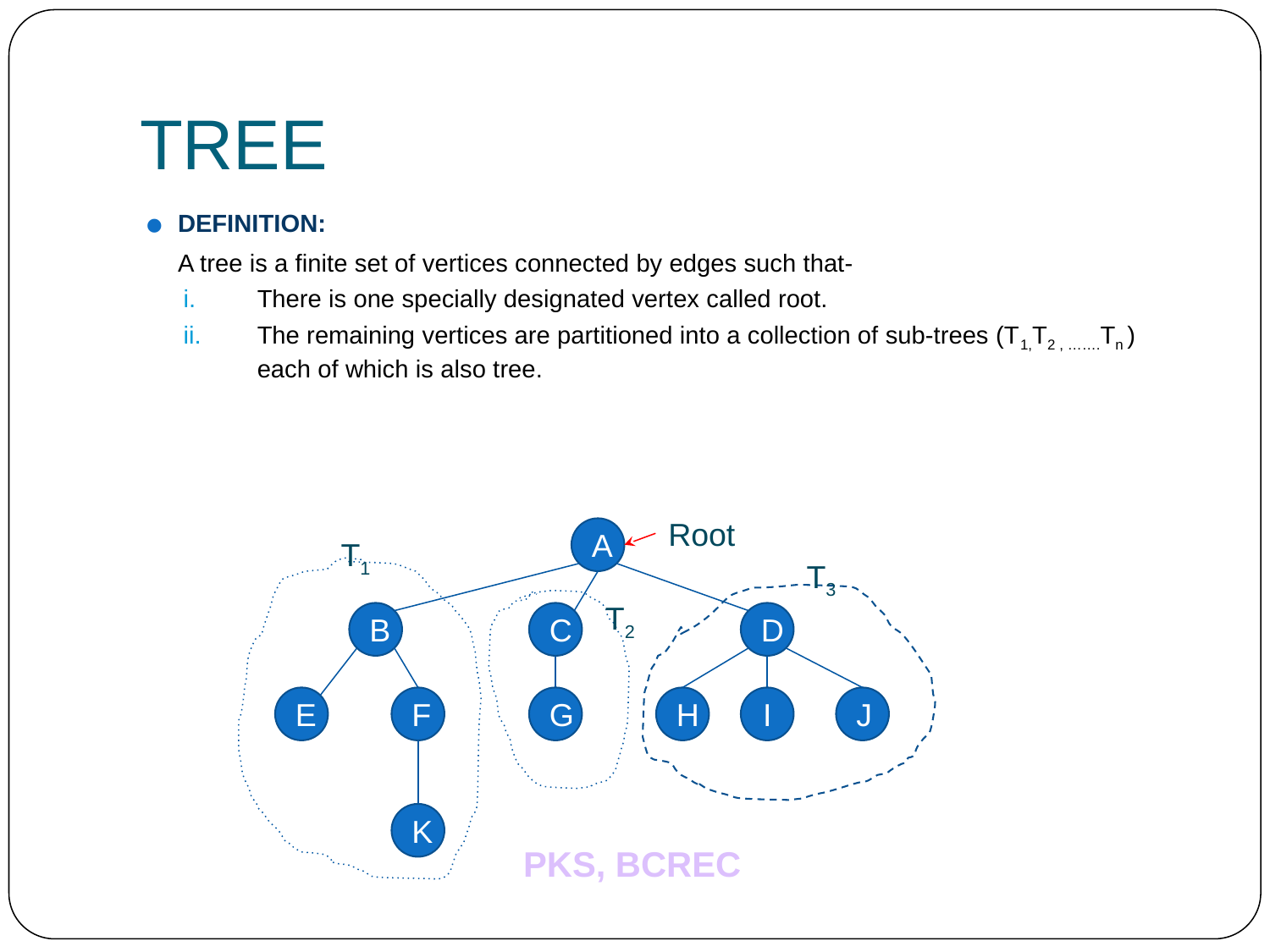

# TREE
DEFINITION:
	A tree is a finite set of vertices connected by edges such that-
There is one specially designated vertex called root.
The remaining vertices are partitioned into a collection of sub-trees (T1,T2 , …….Tn ) each of which is also tree.
Root
A
T1
T3

T2
B
C
D
E
F
G
H
I
J
K